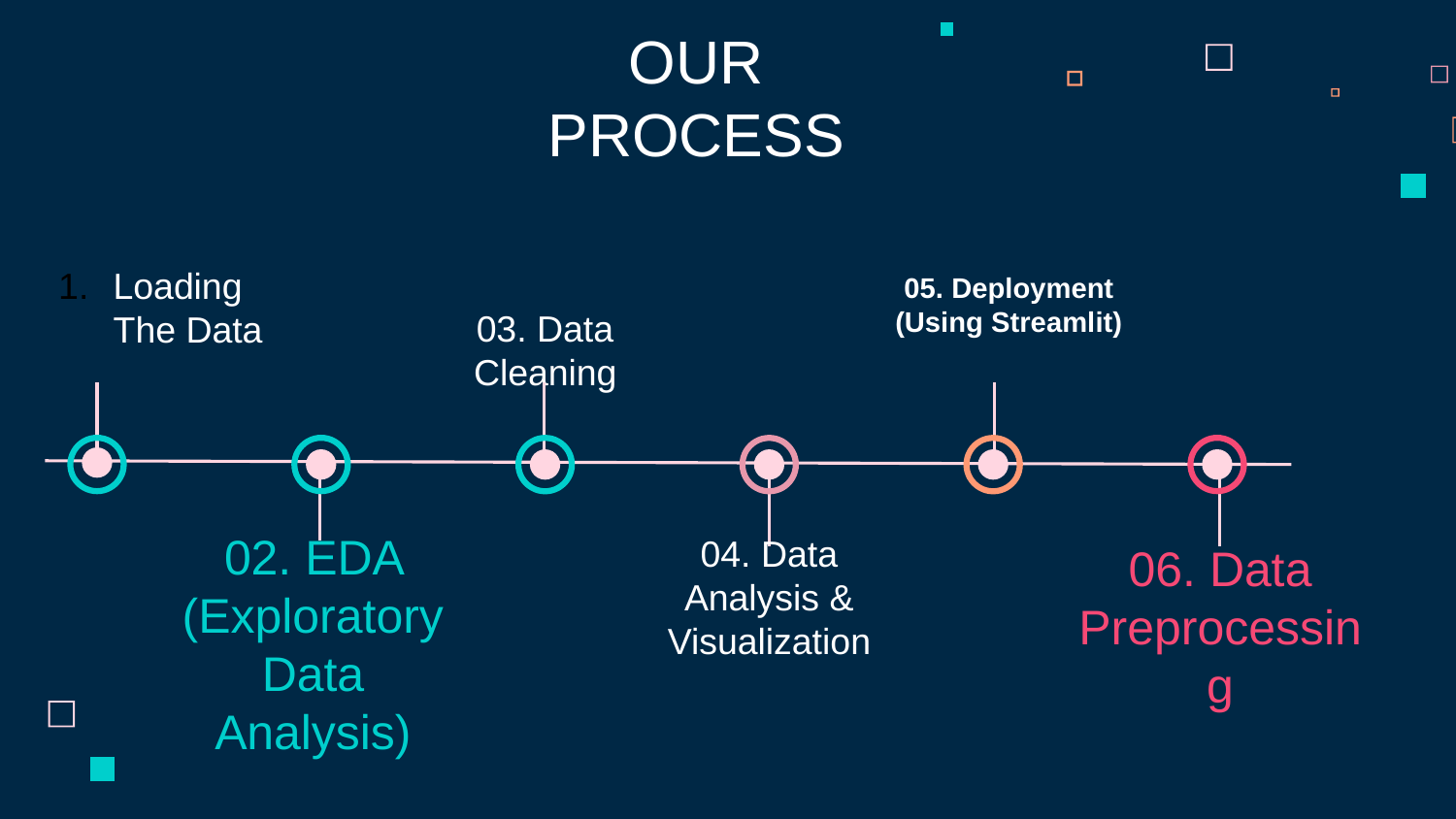

# OUR PROCESS
Loading The Data
05. Deployment
(Using Streamlit)
03. Data Cleaning

06. Data Preprocessing
04. Data Analysis & Visualization
02. EDA (Exploratory Data Analysis)